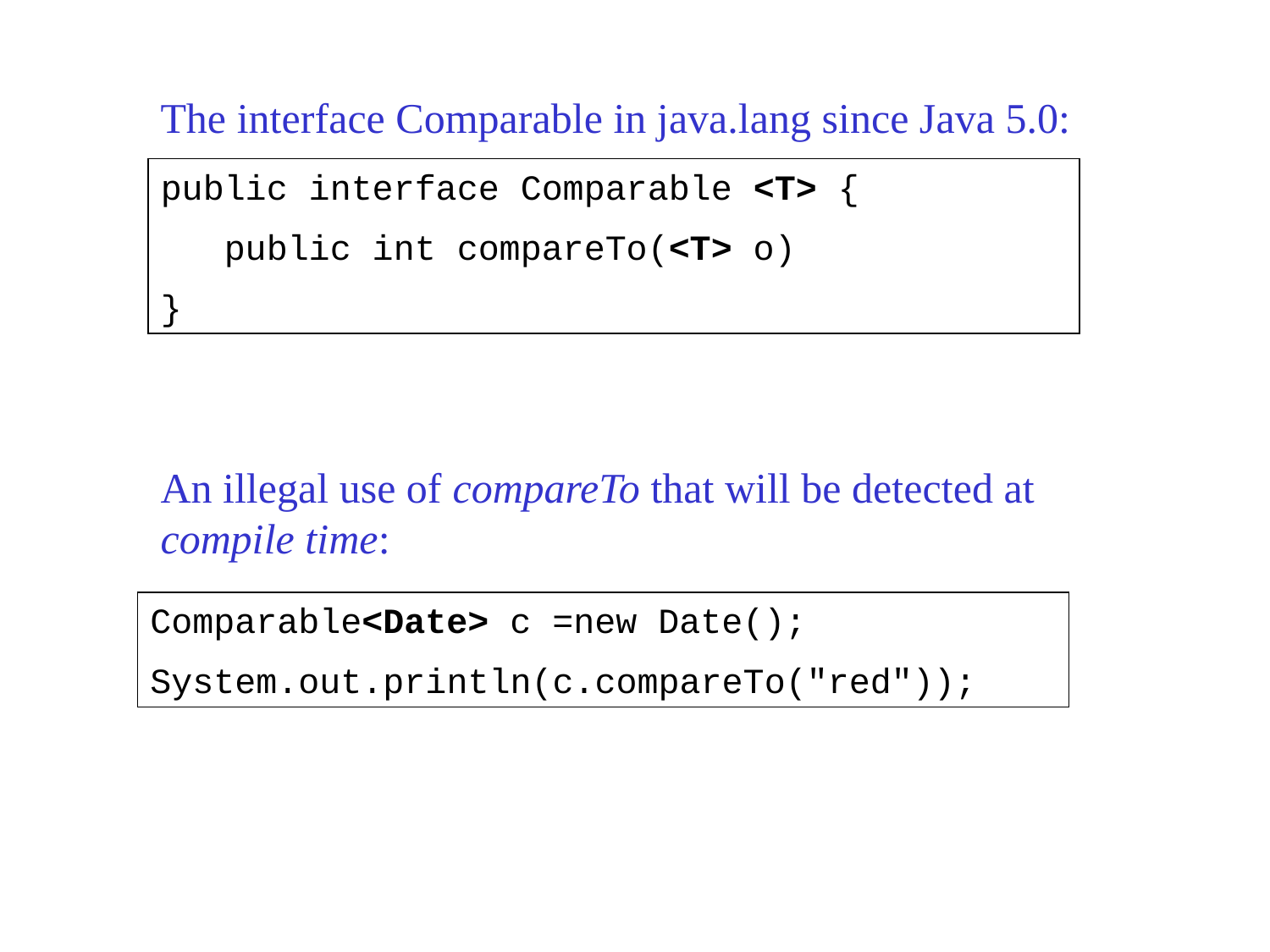

The interface Comparable in java.lang since Java 5.0:
public interface Comparable <T> {
   public int compareTo(<T> o)
}
An illegal use of compareTo that will be detected at compile time:
Comparable<Date> c =new Date();
System.out.println(c.compareTo("red"));